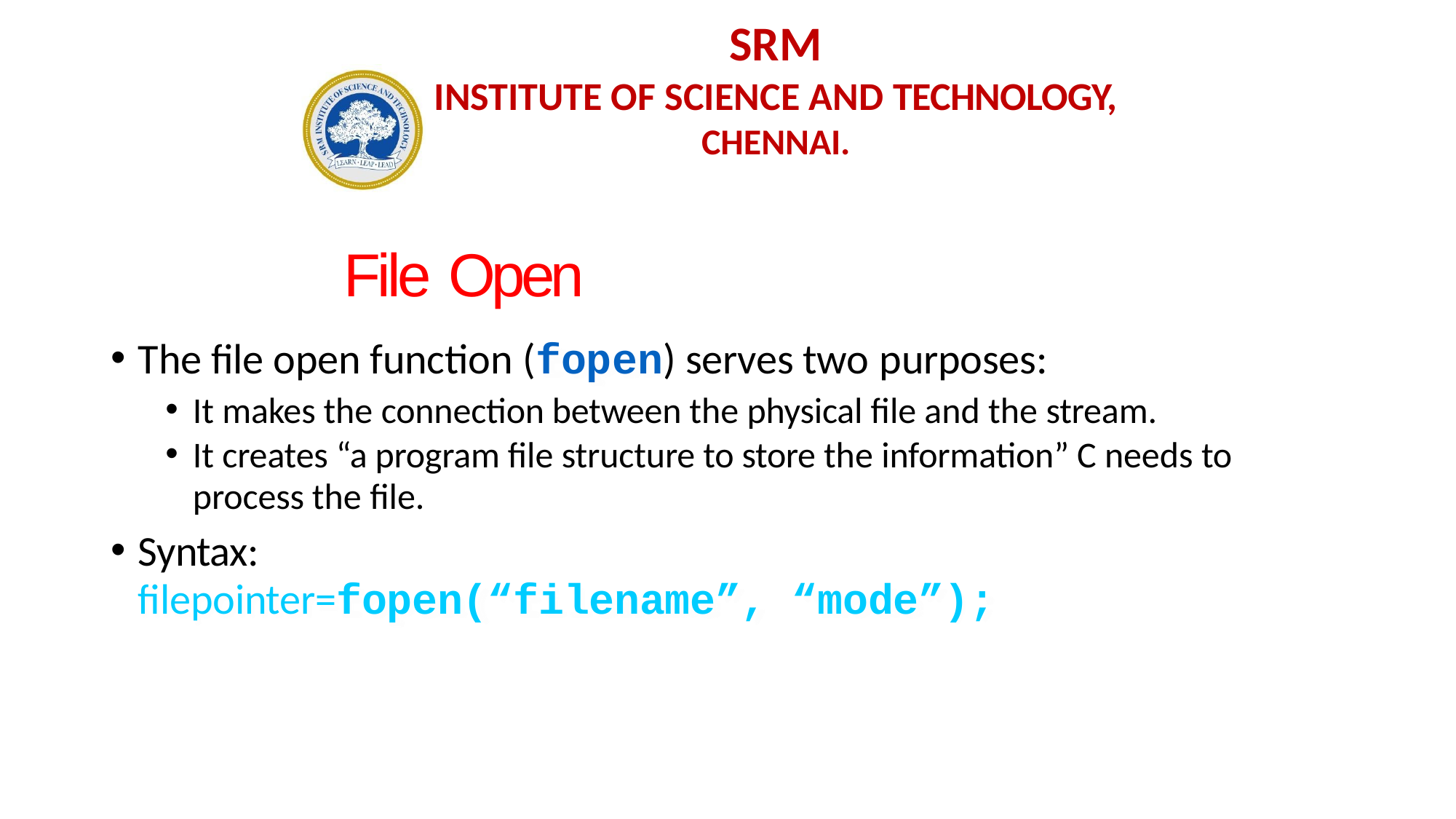

# SRM

INSTITUTE OF SCIENCE AND TECHNOLOGY,
CHENNAI.

File Open
The file open function (fopen) serves two purposes:
It makes the connection between the physical file and the stream.
It creates “a program file structure to store the information” C needs to
process the file.
Syntax:
filepointer=fopen(“filename”, “mode”);